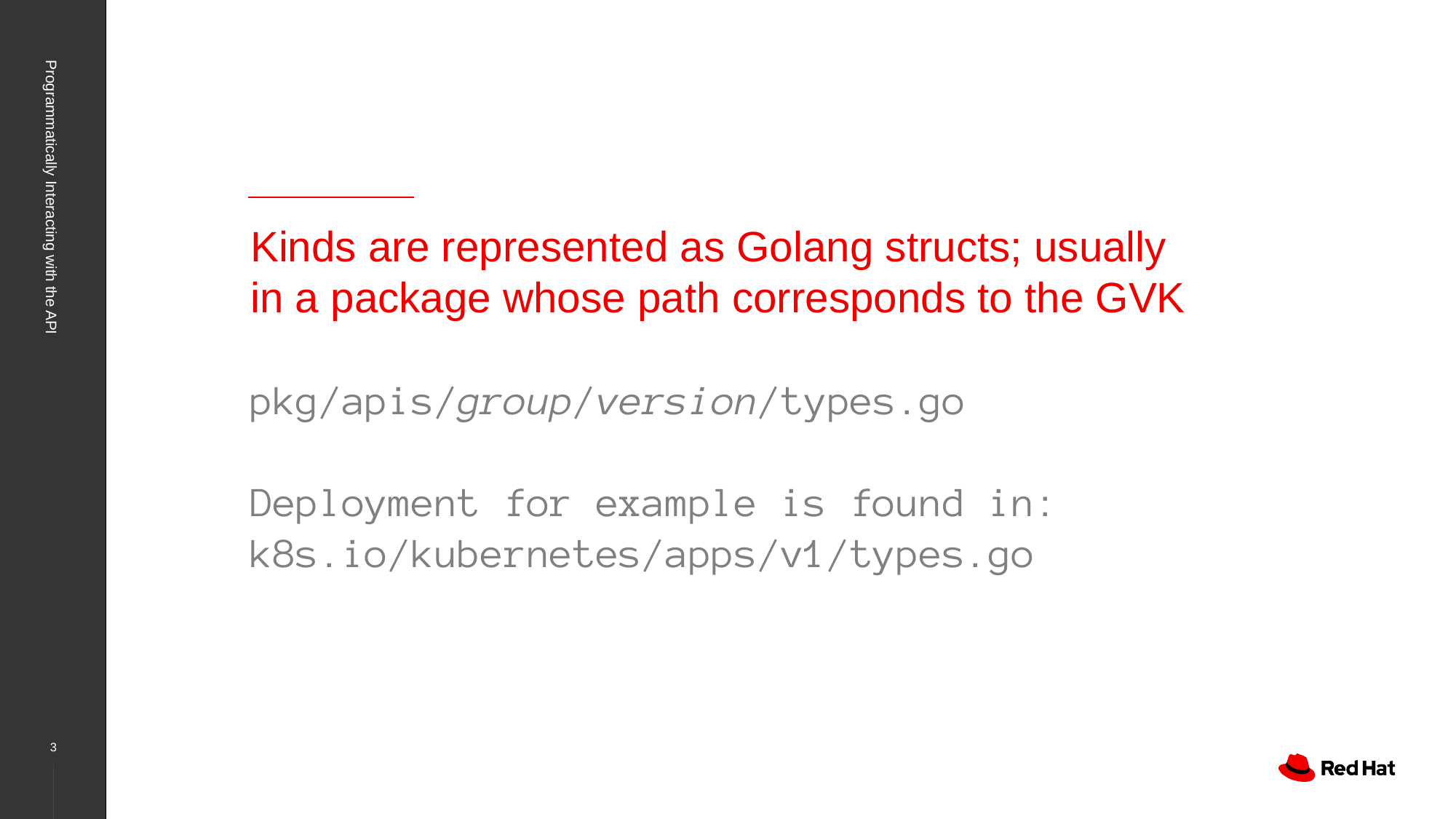

# Kinds are represented as Golang structs; usually in a package whose path corresponds to the GVK

pkg/apis/group/version/types.go

Deployment for example is found in: k8s.io/kubernetes/apps/v1/types.go
Programmatically Interacting with the API
3